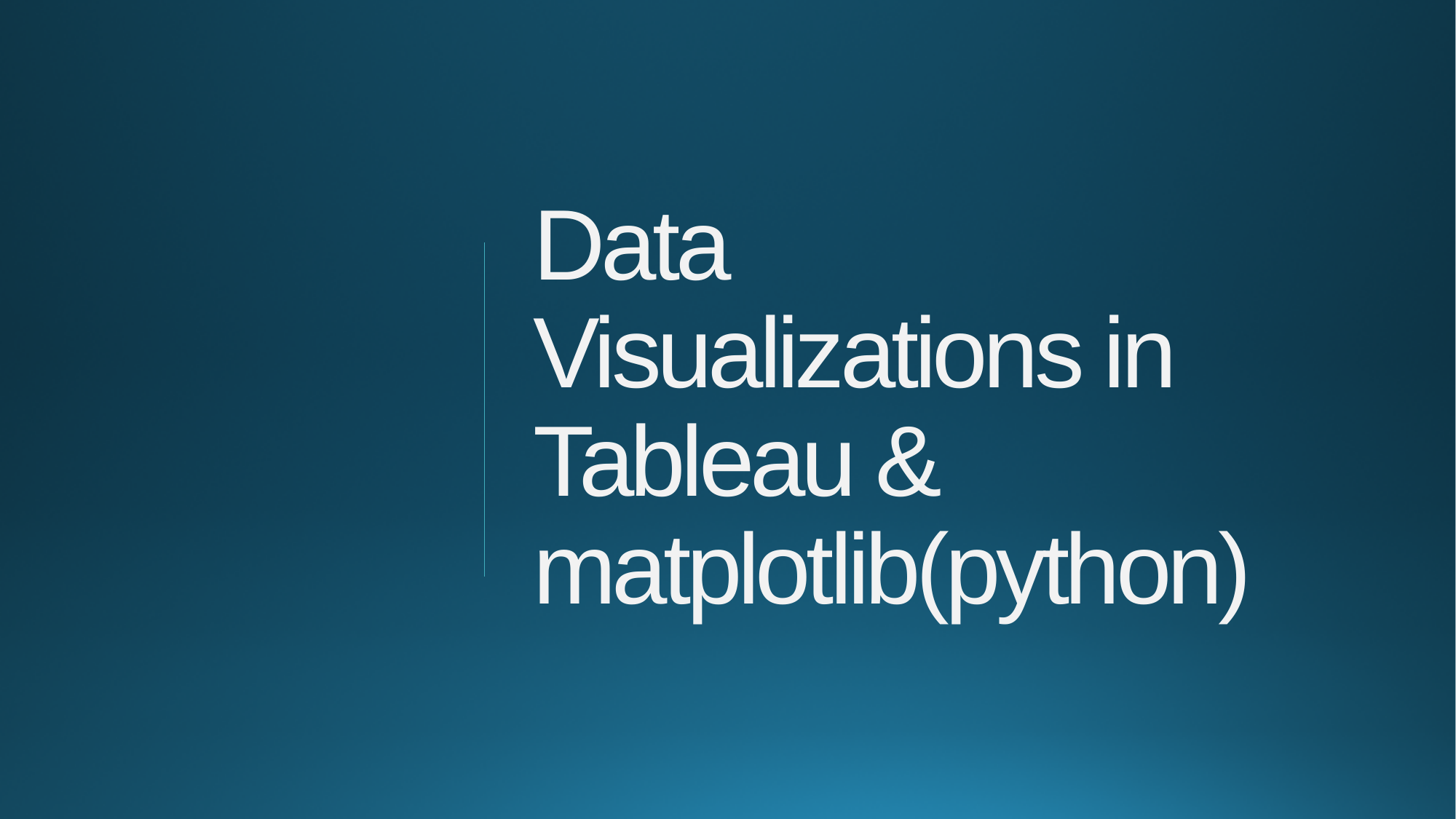

# Data Visualizations in Tableau & matplotlib(python)